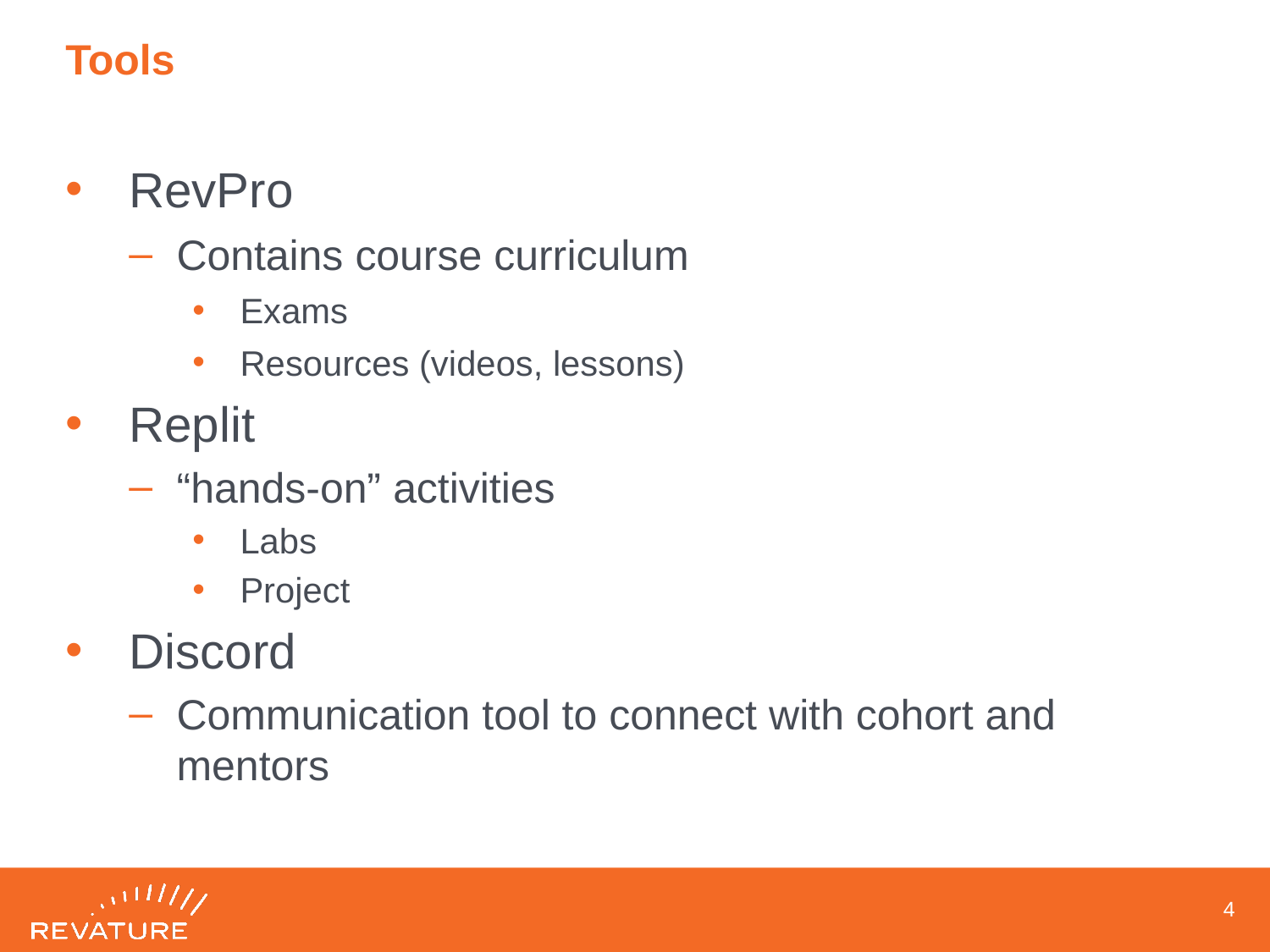

# Tools
RevPro
Contains course curriculum
Exams
Resources (videos, lessons)
Replit
“hands-on” activities
Labs
Project
Discord
Communication tool to connect with cohort and mentors

4